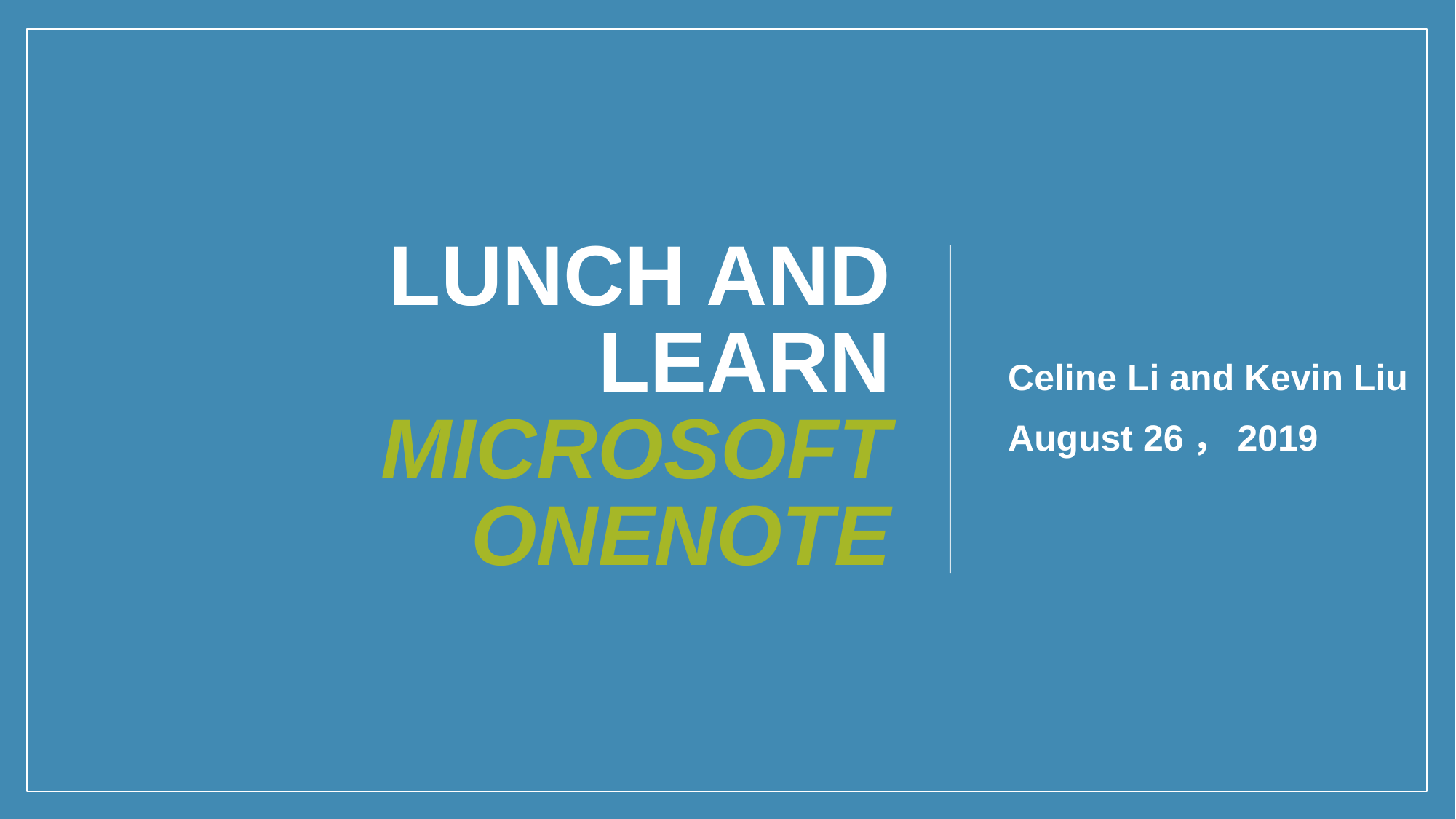

# Lunch and Learn Microsoft OneNote
Celine Li and Kevin Liu
August 26，2019